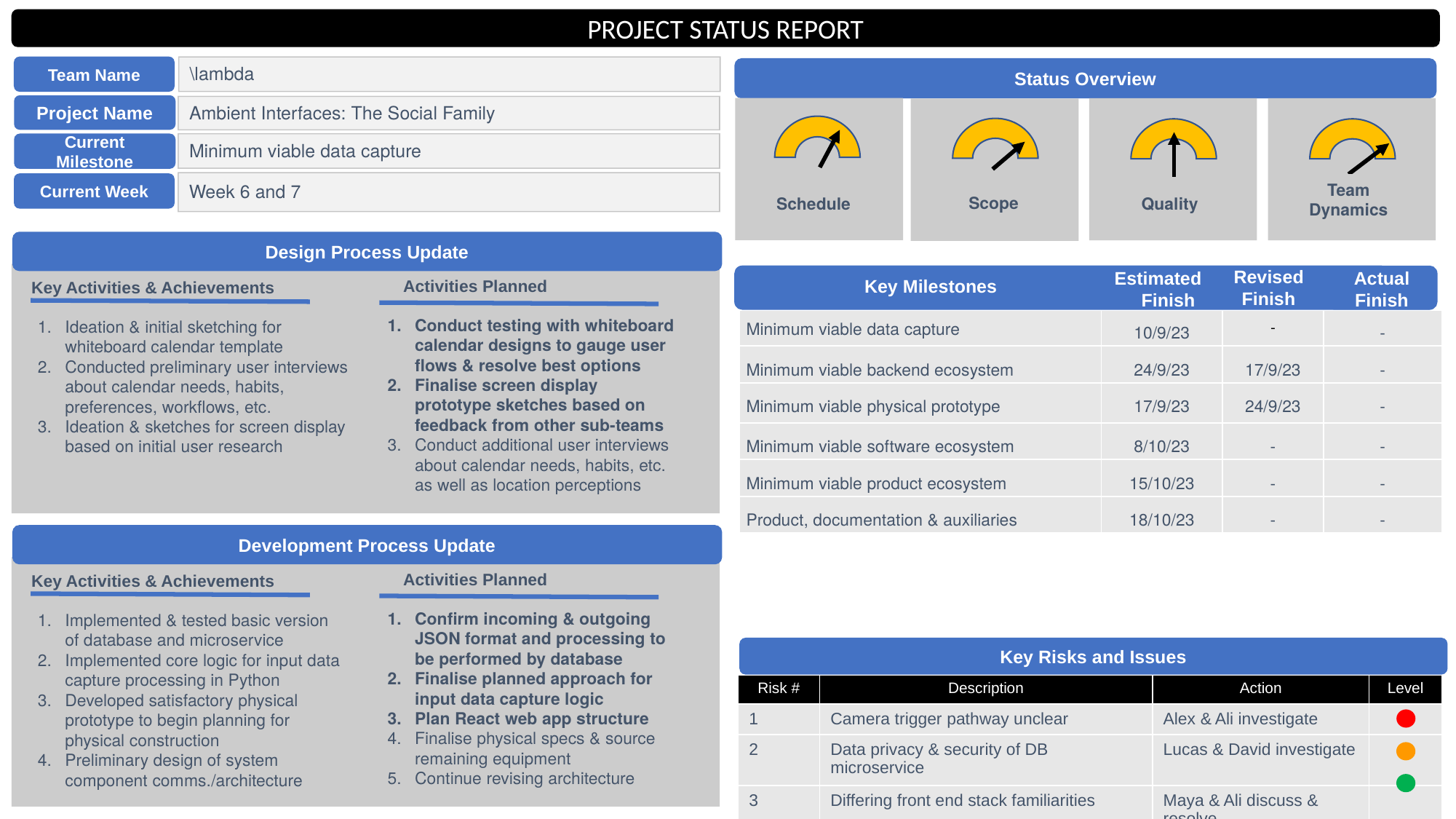

PROJECT STATUS REPORT
Team Name
\lambda
Status Overview
Project Name
Ambient Interfaces: The Social Family

Team Dynamics
Scope
Schedule
Quality
Current Milestone
Minimum viable data capture

Week 6 and 7
Current Week
Design Process Update

Key Milestones
Actual Finish
Revised Finish
Estimated     Finish
Activities Planned
Key Activities & Achievements
| Minimum viable data capture | 10/9/23 | - | - |
| --- | --- | --- | --- |
| Minimum viable backend ecosystem | 24/9/23 | 17/9/23 | - |
| Minimum viable physical prototype | 17/9/23 | 24/9/23 | - |
| Minimum viable software ecosystem | 8/10/23 | - | - |
| Minimum viable product ecosystem | 15/10/23 | - | - |
| Product, documentation & auxiliaries | 18/10/23 | - | - |
Conduct testing with whiteboard calendar designs to gauge user flows & resolve best options
Finalise screen display prototype sketches based on feedback from other sub-teams
Conduct additional user interviews about calendar needs, habits, etc. as well as location perceptions

Ideation & initial sketching for whiteboard calendar template
Conducted preliminary user interviews about calendar needs, habits, preferences, workflows, etc.
Ideation & sketches for screen display based on initial user research
Development Process Update

Activities Planned
Key Activities & Achievements
Confirm incoming & outgoing JSON format and processing to be performed by database
Finalise planned approach for input data capture logic
Plan React web app structure
Finalise physical specs & source remaining equipment
Continue revising architecture

Implemented & tested basic version of database and microservice
Implemented core logic for input data capture processing in Python
Developed satisfactory physical prototype to begin planning for physical construction
Preliminary design of system component comms./architecture
Key Risks and Issues
| Risk # | Description | Action | Level |
| --- | --- | --- | --- |
| 1 | Camera trigger pathway unclear | Alex & Ali investigate |  |
| 2 | Data privacy & security of DB microservice | Lucas & David investigate |  |
| 3 | Differing front end stack familiarities | Maya & Ali discuss & resolve |  |